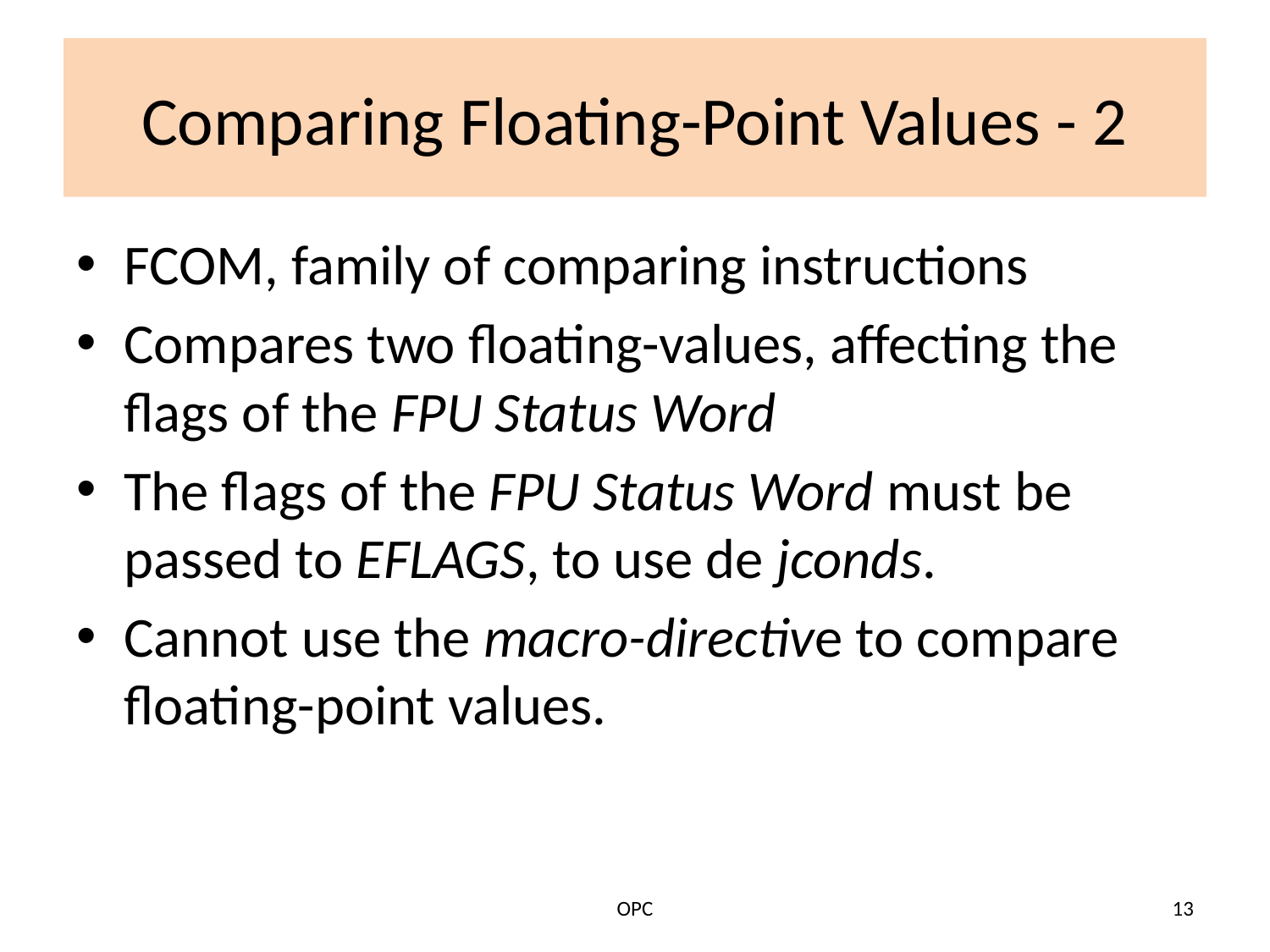

# Comparing Floating-Point Values - 2
FCOM, family of comparing instructions
Compares two floating-values, affecting the flags of the FPU Status Word
The flags of the FPU Status Word must be passed to EFLAGS, to use de jconds.
Cannot use the macro-directive to compare floating-point values.
OPC
13